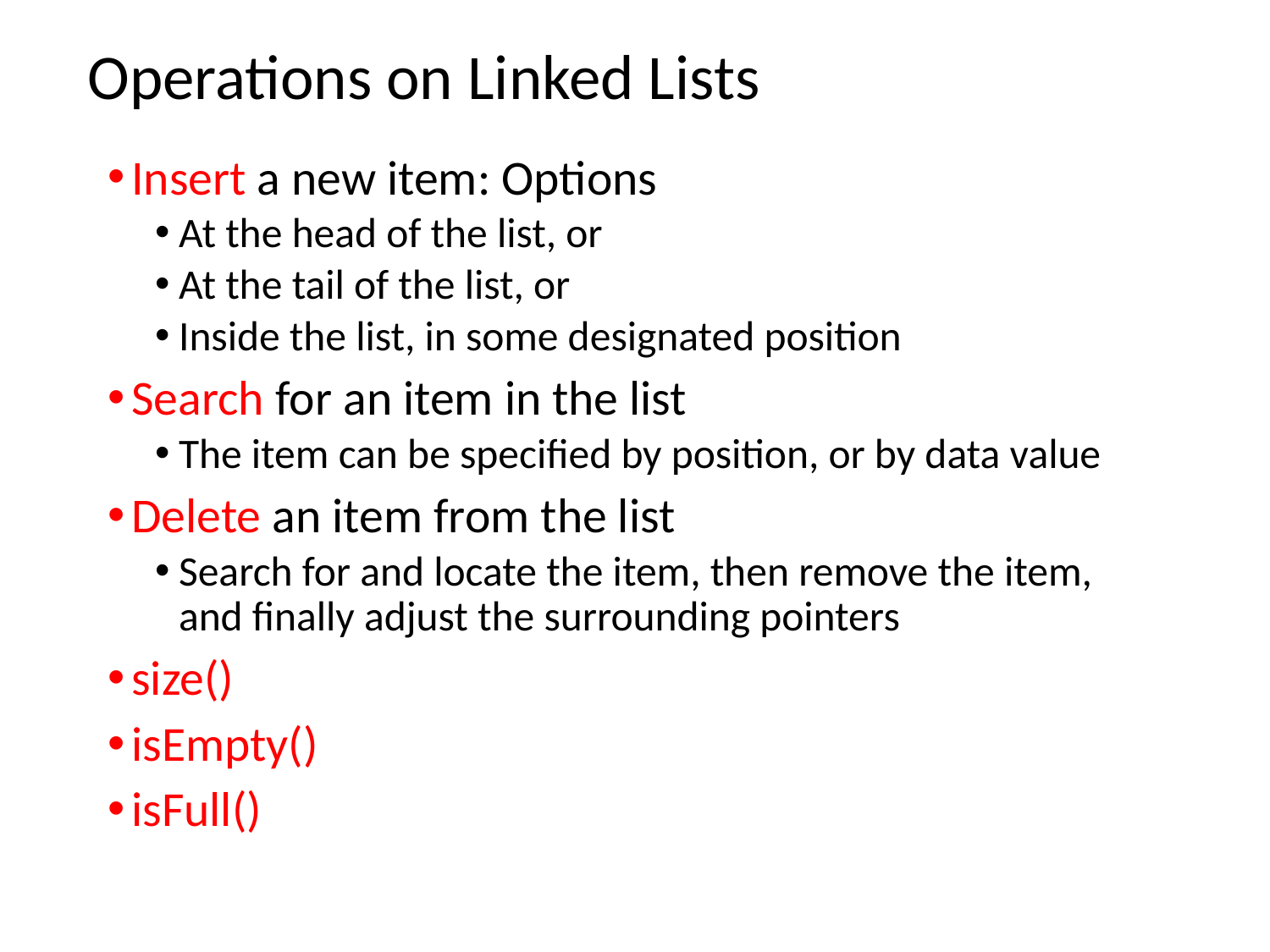

# Operations on Linked Lists
Insert a new item: Options
At the head of the list, or
At the tail of the list, or
Inside the list, in some designated position
Search for an item in the list
The item can be specified by position, or by data value
Delete an item from the list
Search for and locate the item, then remove the item, and finally adjust the surrounding pointers
size()
isEmpty()
isFull()